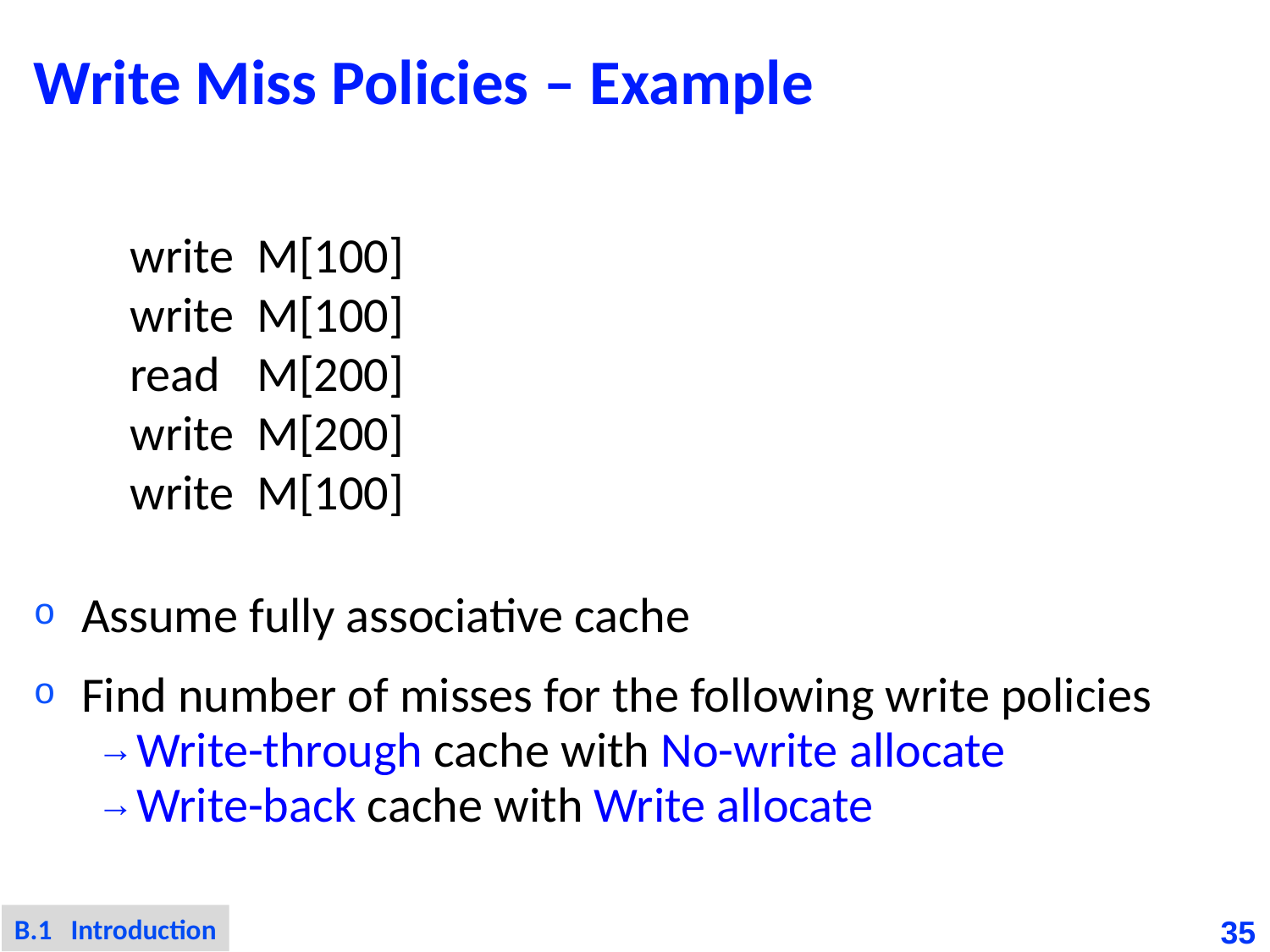

# Write Miss Policies – Example
write 	M[100]
write 	M[100]
read	M[200]
write	M[200]
write	M[100]
Assume fully associative cache
Find number of misses for the following write policies
Write-through cache with No-write allocate
Write-back cache with Write allocate
B.1   Introduction
35